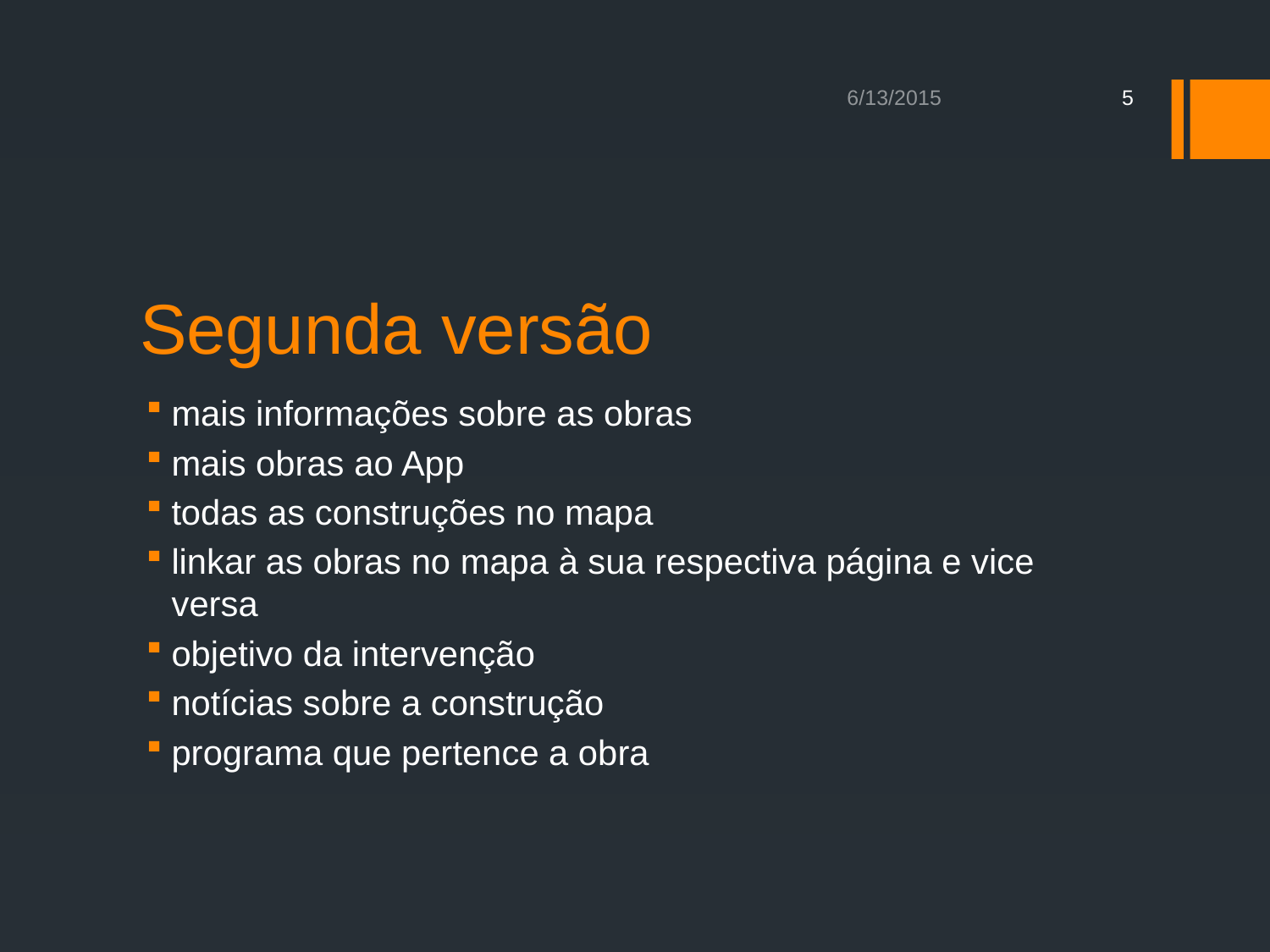

6/13/2015
5

# Segunda versão
mais informações sobre as obras
mais obras ao App
todas as construções no mapa
linkar as obras no mapa à sua respectiva página e vice versa
objetivo da intervenção
notícias sobre a construção
programa que pertence a obra